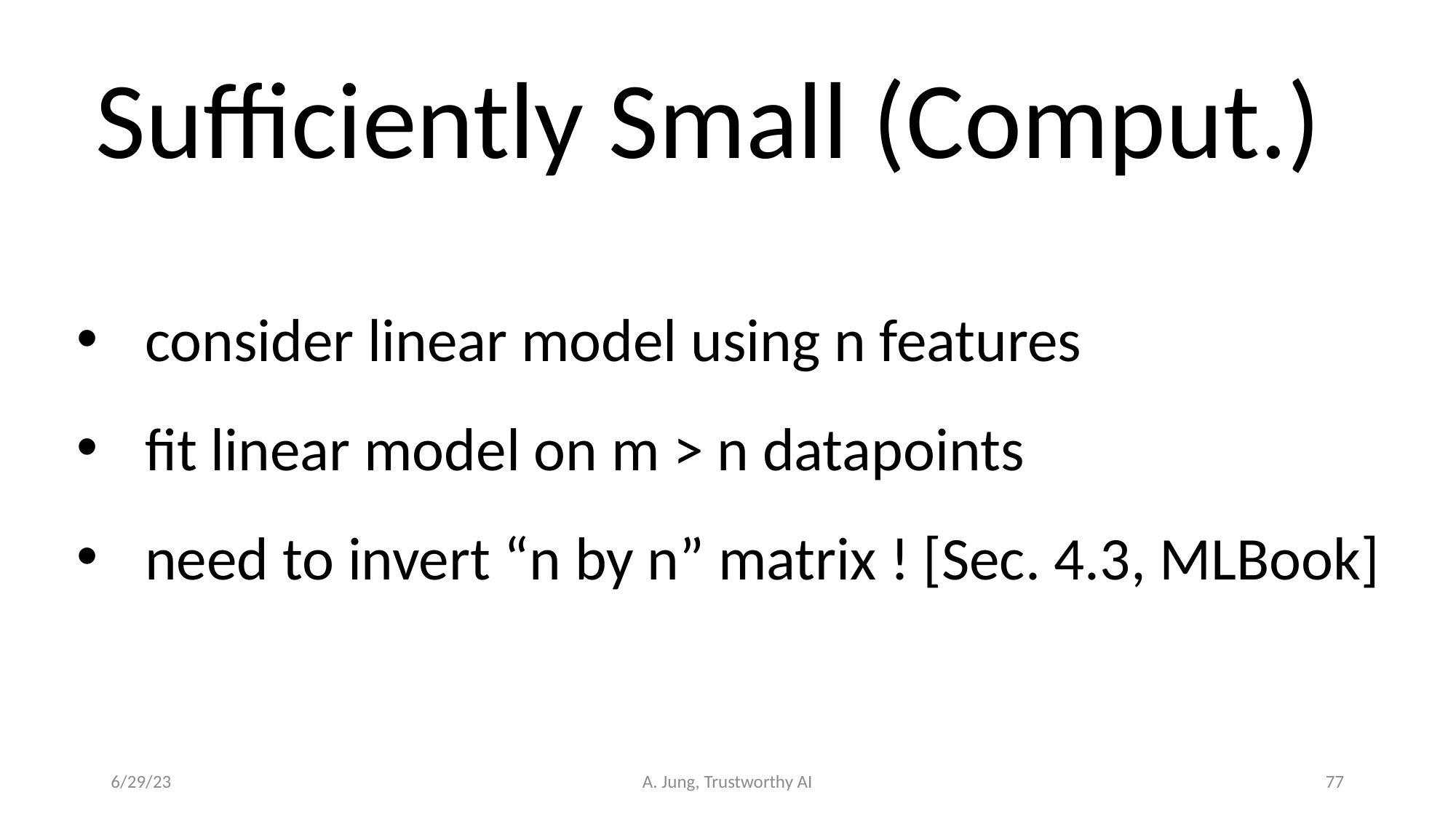

# Sufficiently Small (Comput.)
consider linear model using n features
fit linear model on m > n datapoints
need to invert “n by n” matrix ! [Sec. 4.3, MLBook]
6/29/23
A. Jung, Trustworthy AI
77